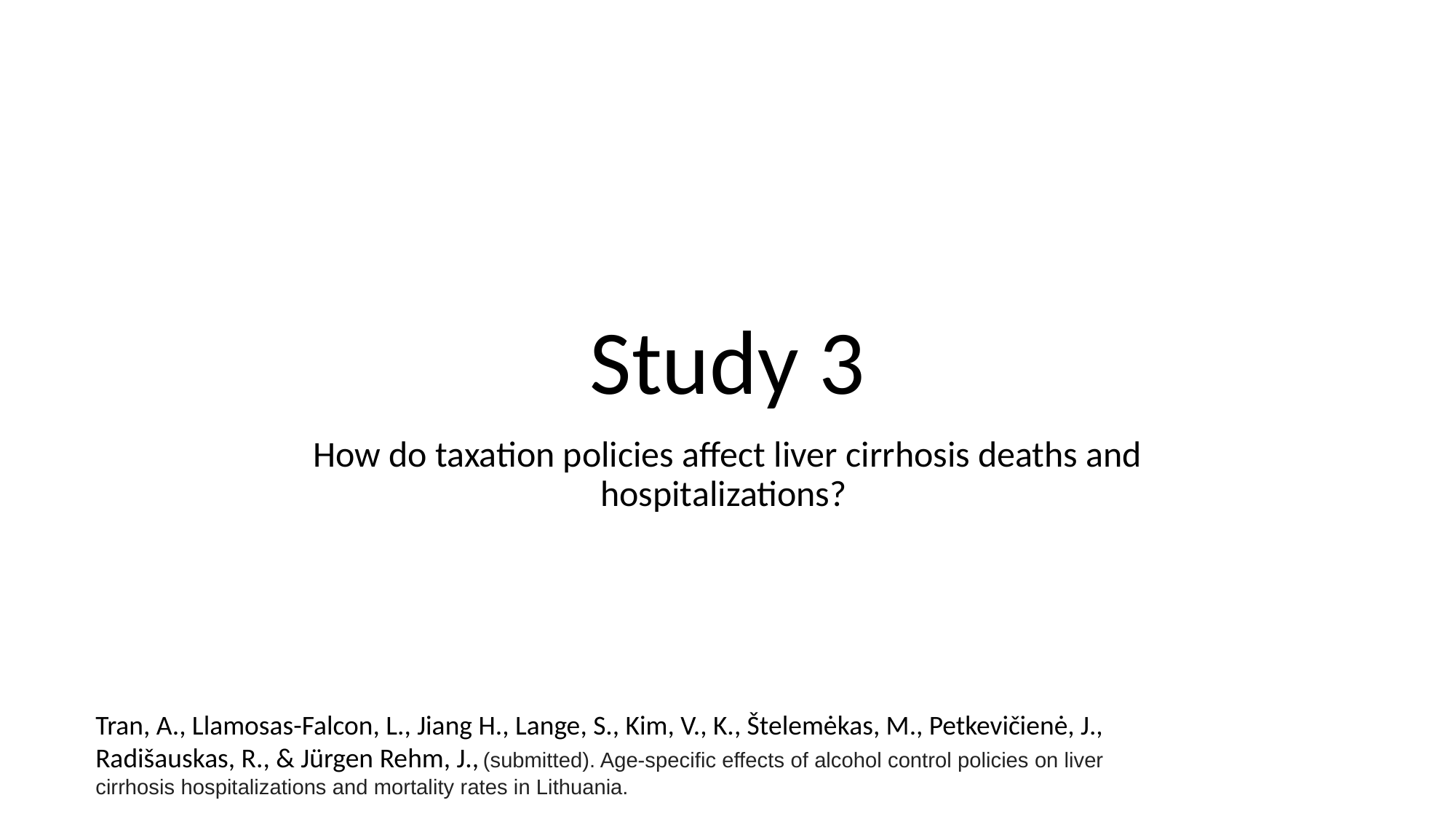

# Study 3
How do taxation policies affect liver cirrhosis deaths and hospitalizations?
Tran, A., Llamosas-Falcon, L., Jiang H., Lange, S., Kim, V., K., Štelemėkas, M., Petkevičienė, J., Radišauskas, R., & Jürgen Rehm, J., (submitted). Age-specific effects of alcohol control policies on liver cirrhosis hospitalizations and mortality rates in Lithuania.